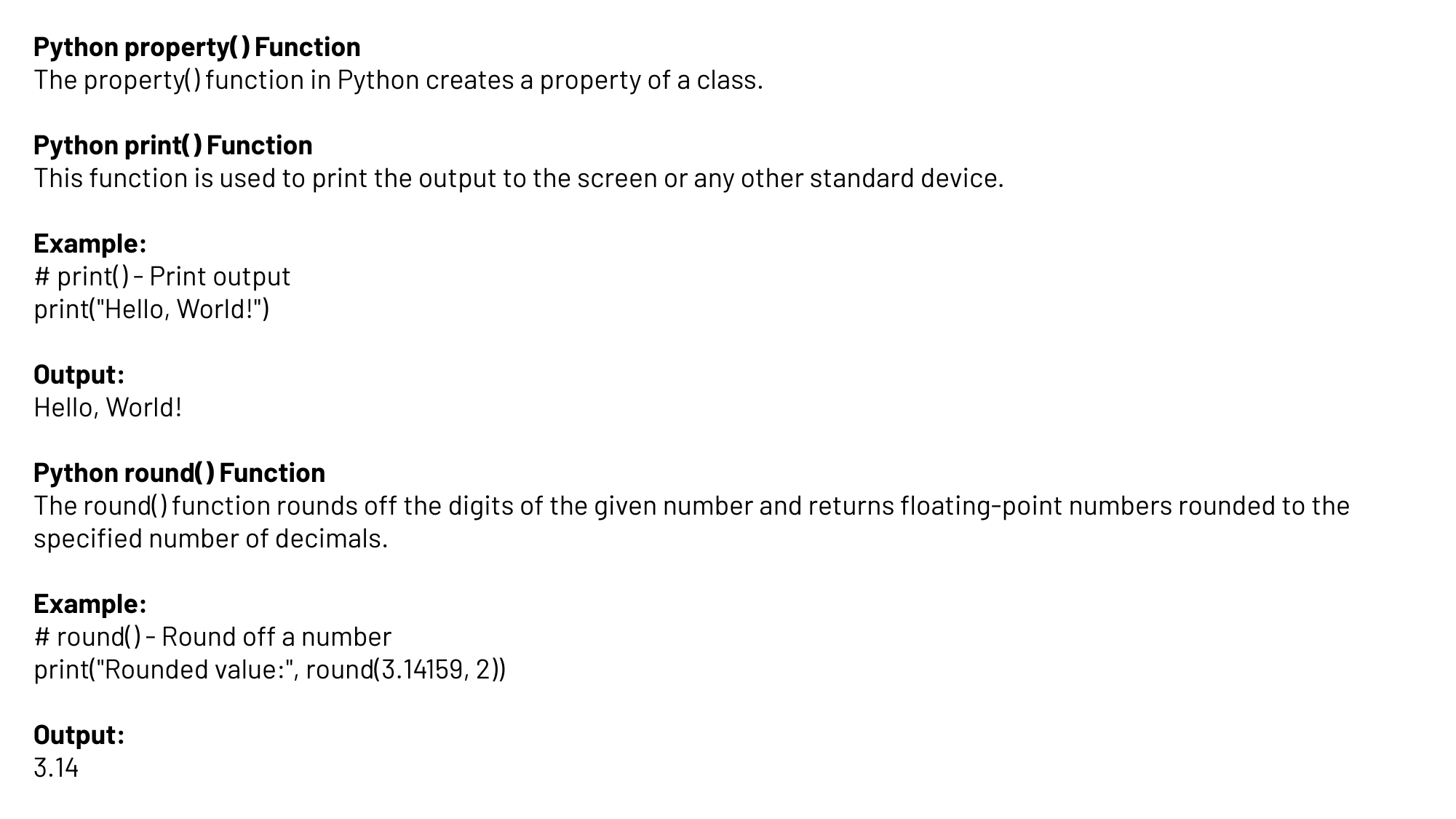

Python property() Function
The property() function in Python creates a property of a class.

Python print() Function
This function is used to print the output to the screen or any other standard device.

Example:
# print() - Print output
print("Hello, World!")

Output:
Hello, World!

Python round() Function
The round() function rounds off the digits of the given number and returns floating-point numbers rounded to the specified number of decimals.

Example:
# round() - Round off a number
print("Rounded value:", round(3.14159, 2))

Output:
3.14